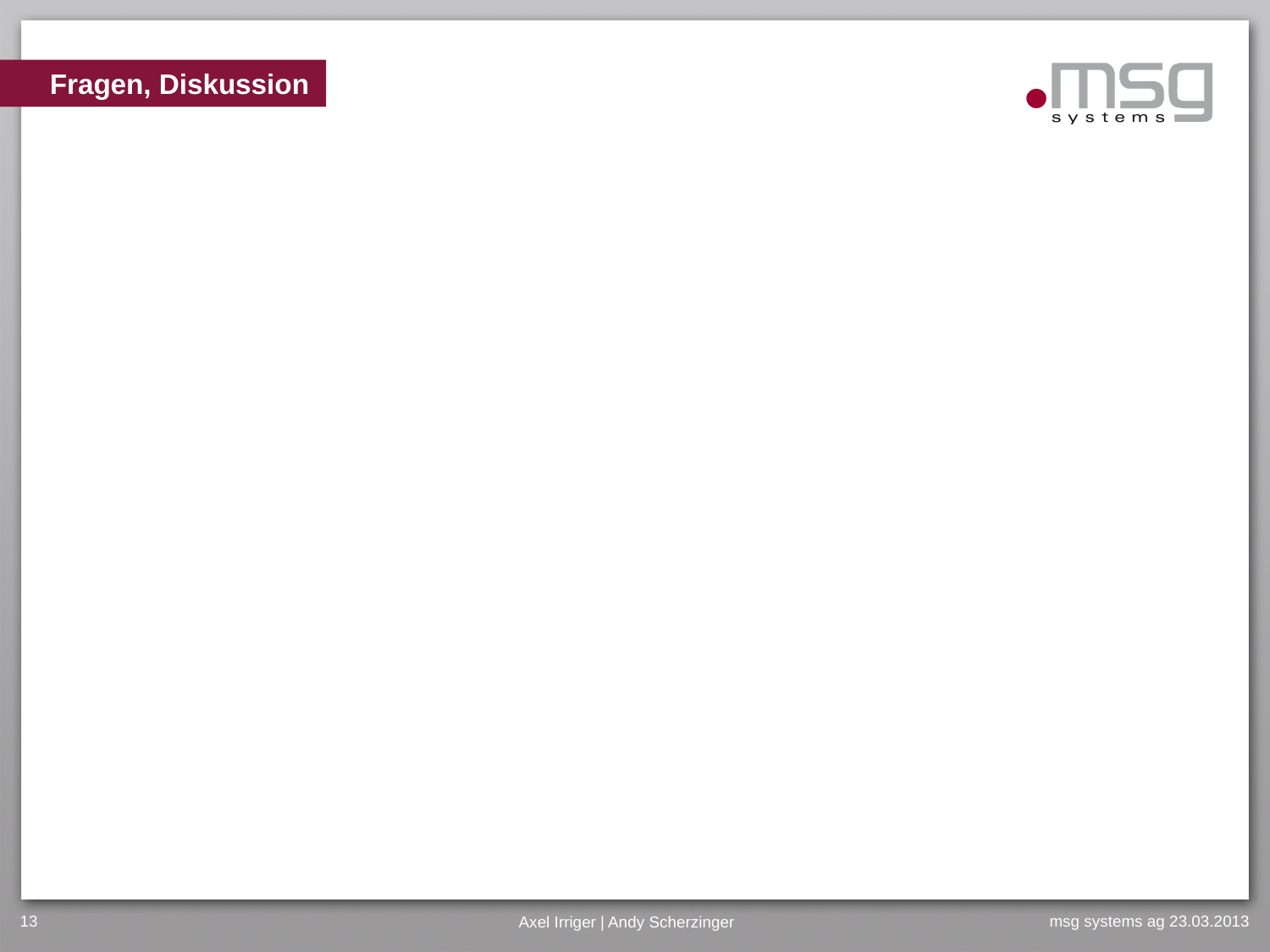

# Fragen, Diskussion
13
msg systems ag 23.03.2013
Axel Irriger | Andy Scherzinger